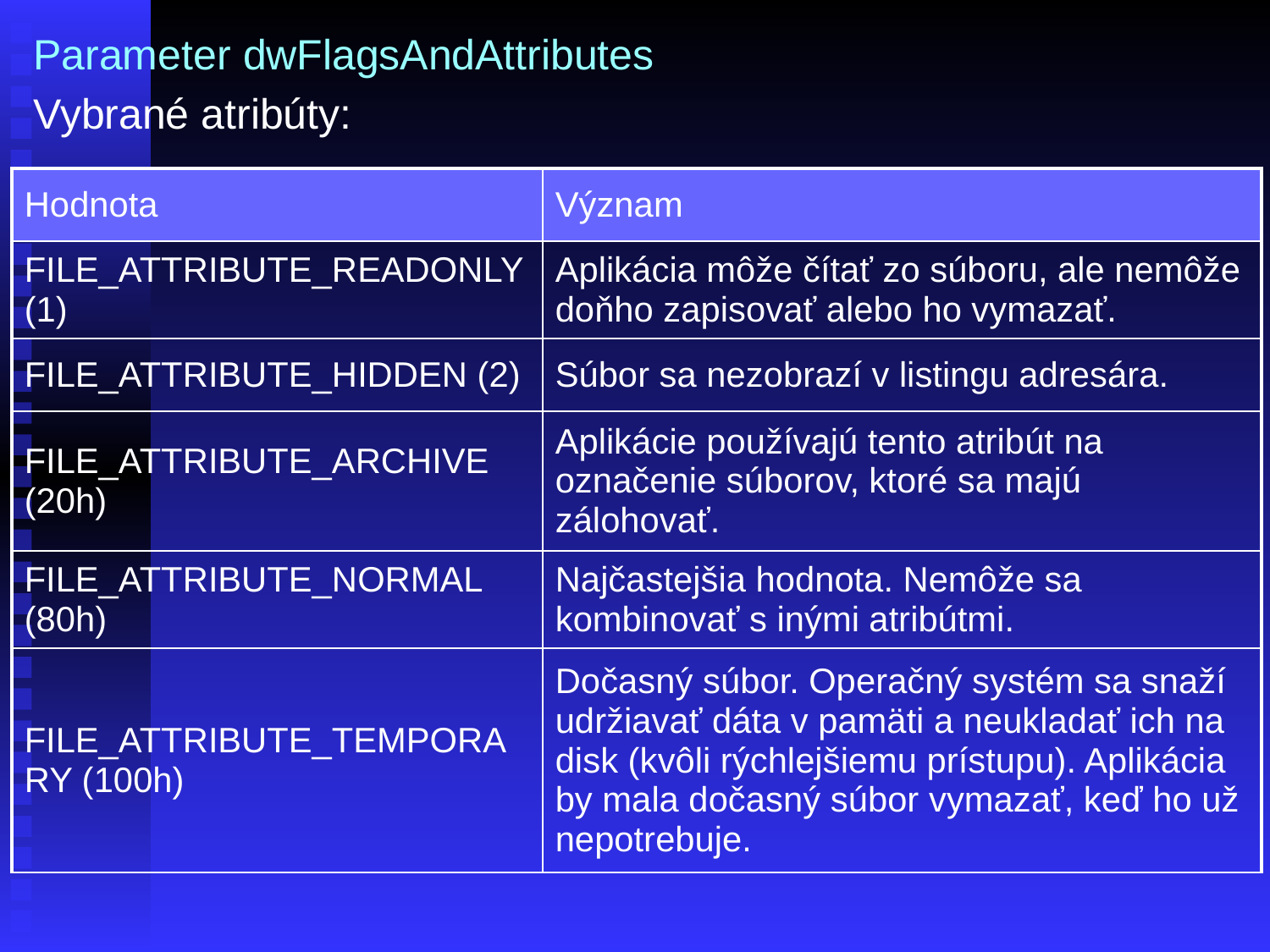

Parameter dwFlagsAndAttributes
Vybrané atribúty:
| Hodnota | Význam |
| --- | --- |
| FILE\_ATTRIBUTE\_READONLY (1) | Aplikácia môže čítať zo súboru, ale nemôže doňho zapisovať alebo ho vymazať. |
| FILE\_ATTRIBUTE\_HIDDEN (2) | Súbor sa nezobrazí v listingu adresára. |
| FILE\_ATTRIBUTE\_ARCHIVE (20h) | Aplikácie používajú tento atribút na označenie súborov, ktoré sa majú zálohovať. |
| FILE\_ATTRIBUTE\_NORMAL (80h) | Najčastejšia hodnota. Nemôže sa kombinovať s inými atribútmi. |
| FILE\_ATTRIBUTE\_TEMPORARY (100h) | Dočasný súbor. Operačný systém sa snaží udržiavať dáta v pamäti a neukladať ich na disk (kvôli rýchlejšiemu prístupu). Aplikácia by mala dočasný súbor vymazať, keď ho už nepotrebuje. |